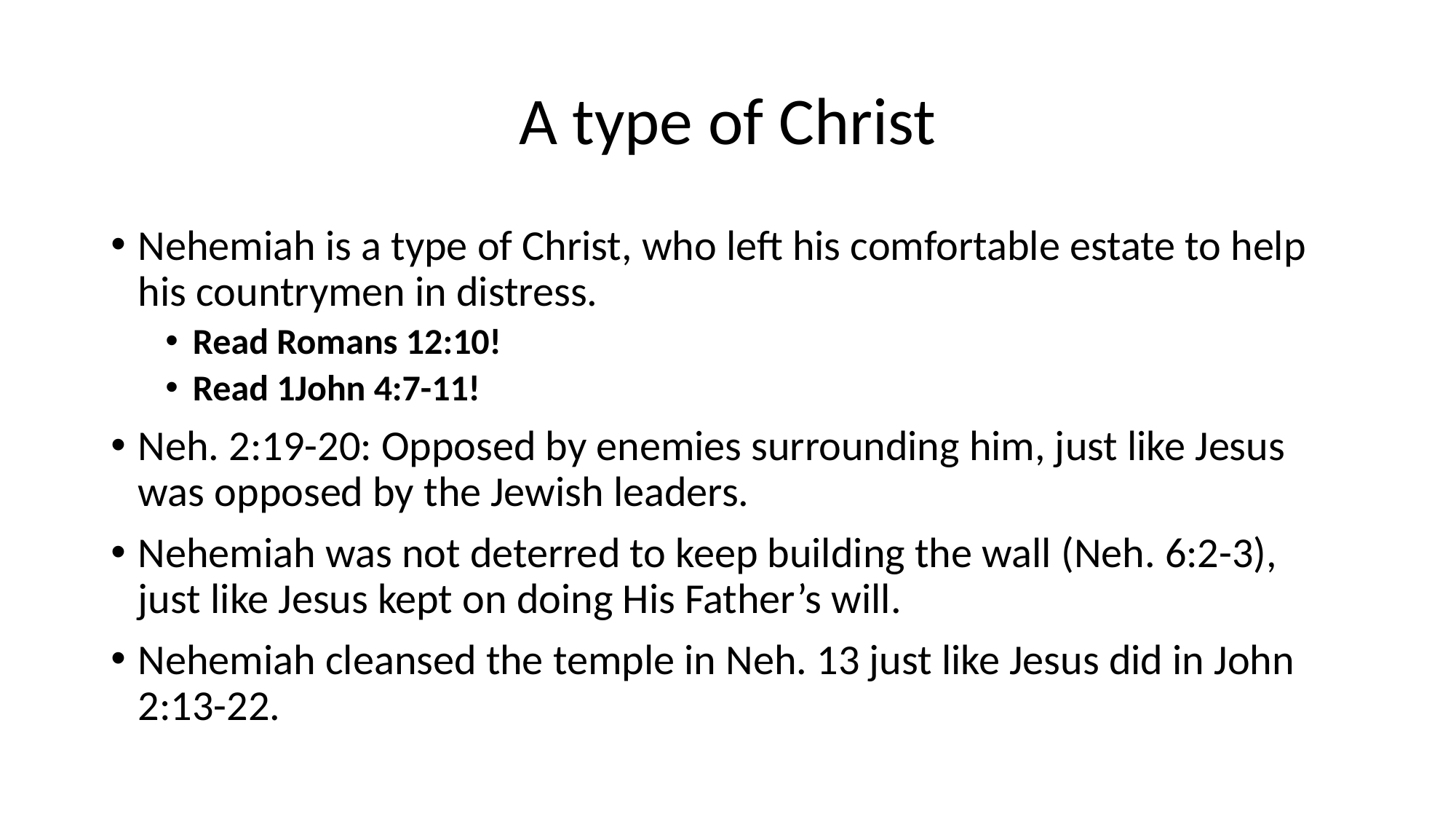

# A type of Christ
Nehemiah is a type of Christ, who left his comfortable estate to help his countrymen in distress.
Read Romans 12:10!
Read 1John 4:7-11!
Neh. 2:19-20: Opposed by enemies surrounding him, just like Jesus was opposed by the Jewish leaders.
Nehemiah was not deterred to keep building the wall (Neh. 6:2-3), just like Jesus kept on doing His Father’s will.
Nehemiah cleansed the temple in Neh. 13 just like Jesus did in John 2:13-22.